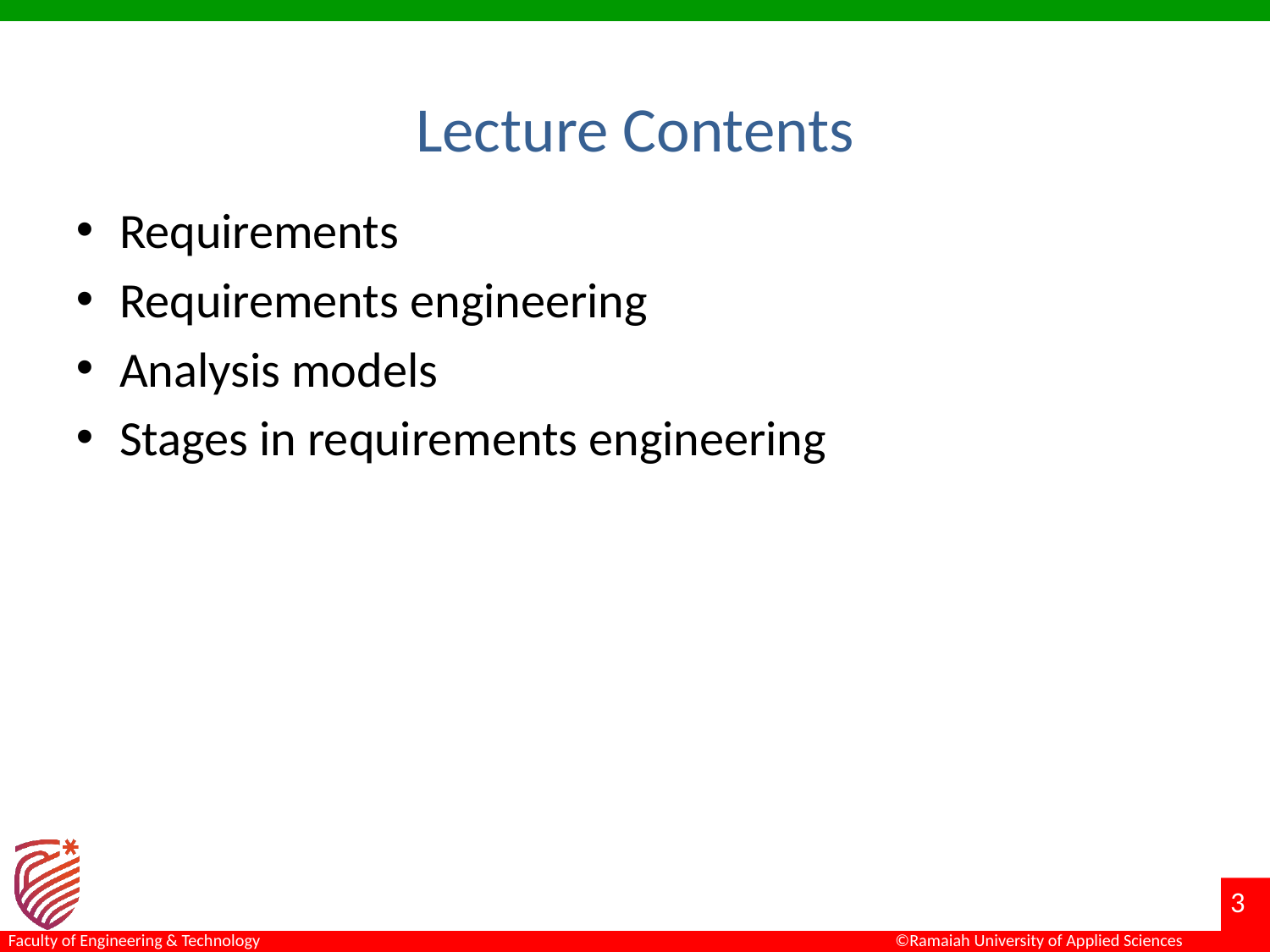

# Lecture Contents
Requirements
Requirements engineering
Analysis models
Stages in requirements engineering
3